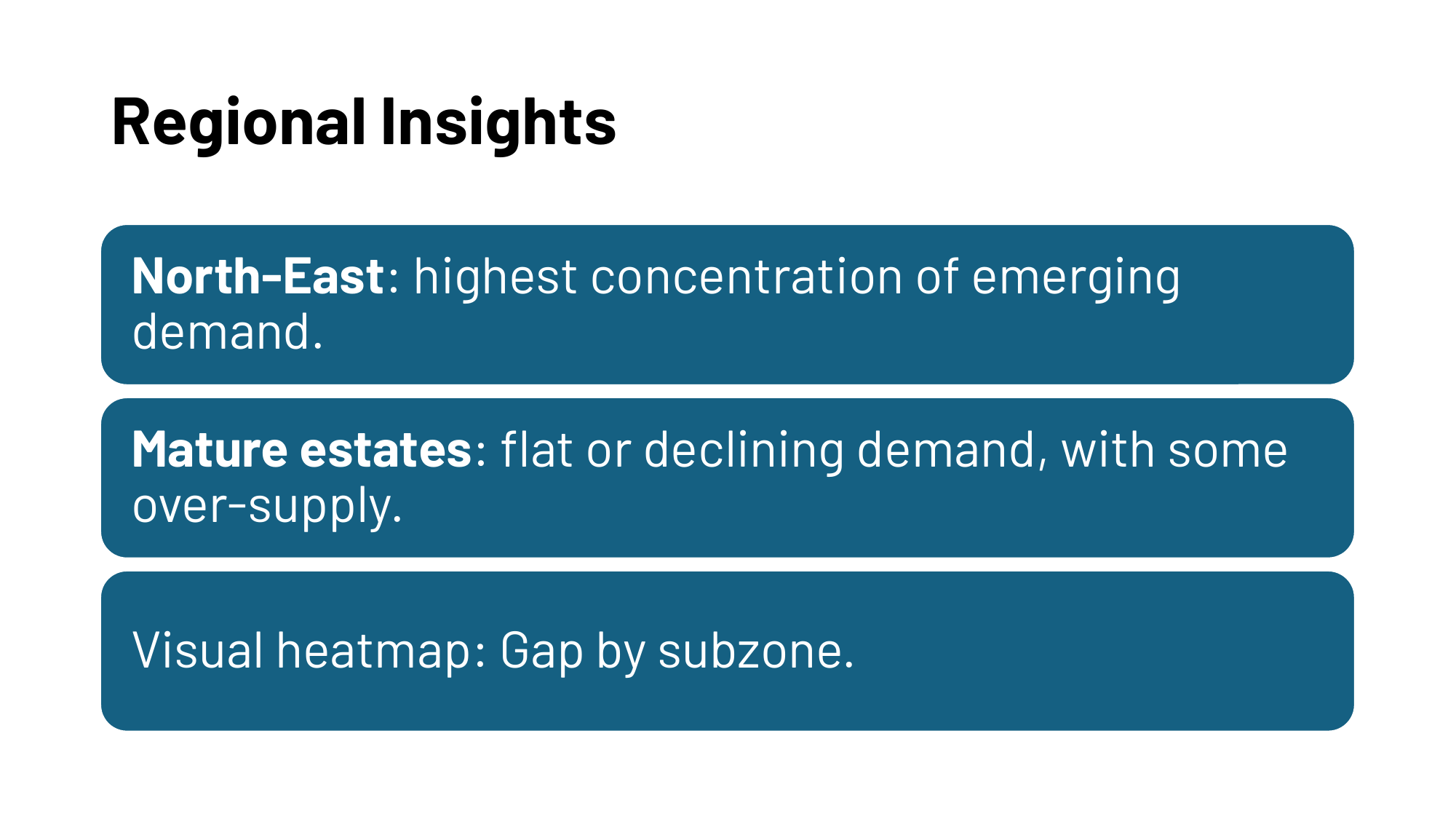

# Regional Insights
North-East: highest concentration of emerging demand.
Mature estates: flat or declining demand, with some over-supply.
Visual heatmap: Gap by subzone.